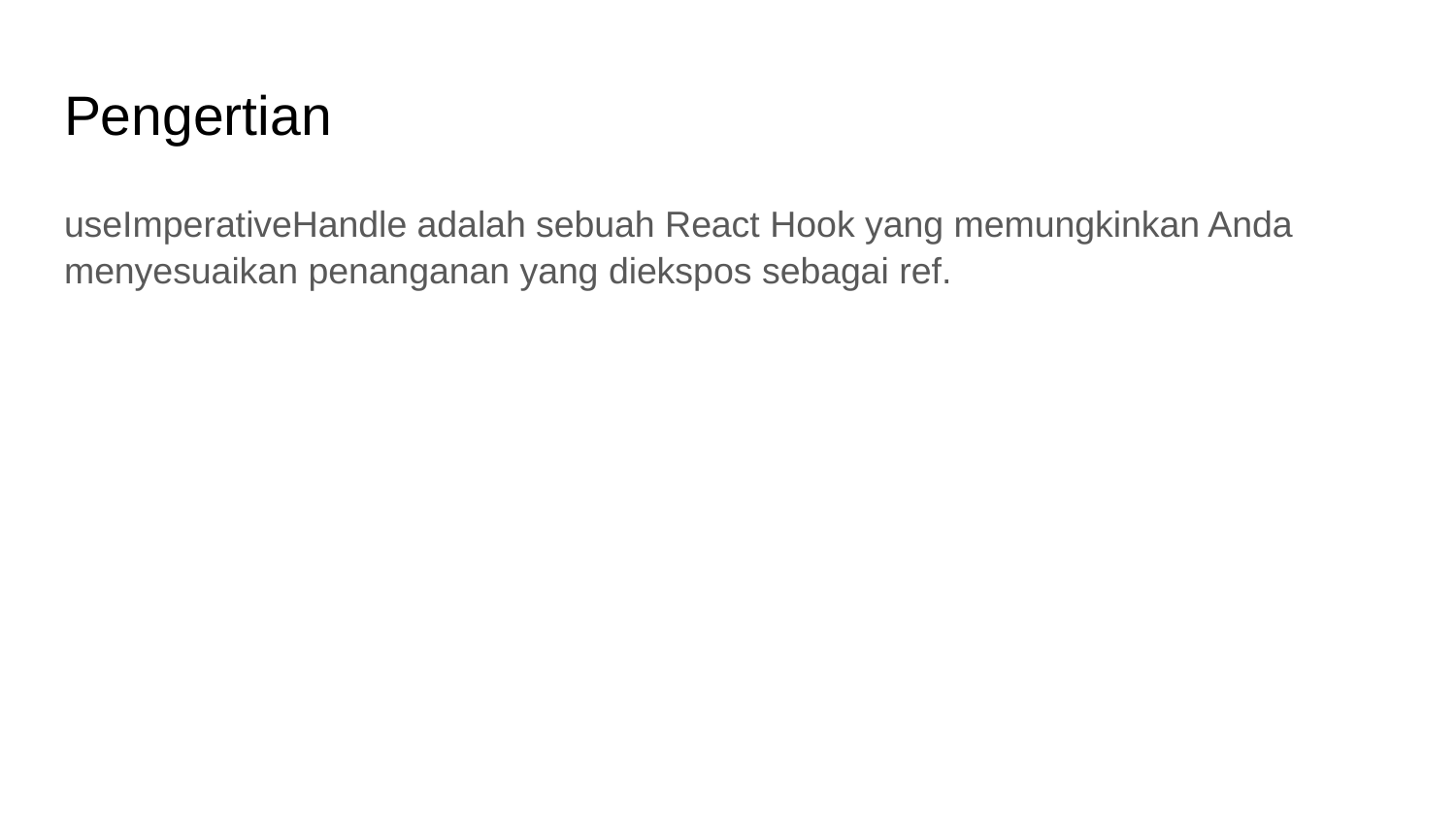

# Pengertian
useImperativeHandle adalah sebuah React Hook yang memungkinkan Anda menyesuaikan penanganan yang diekspos sebagai ref.